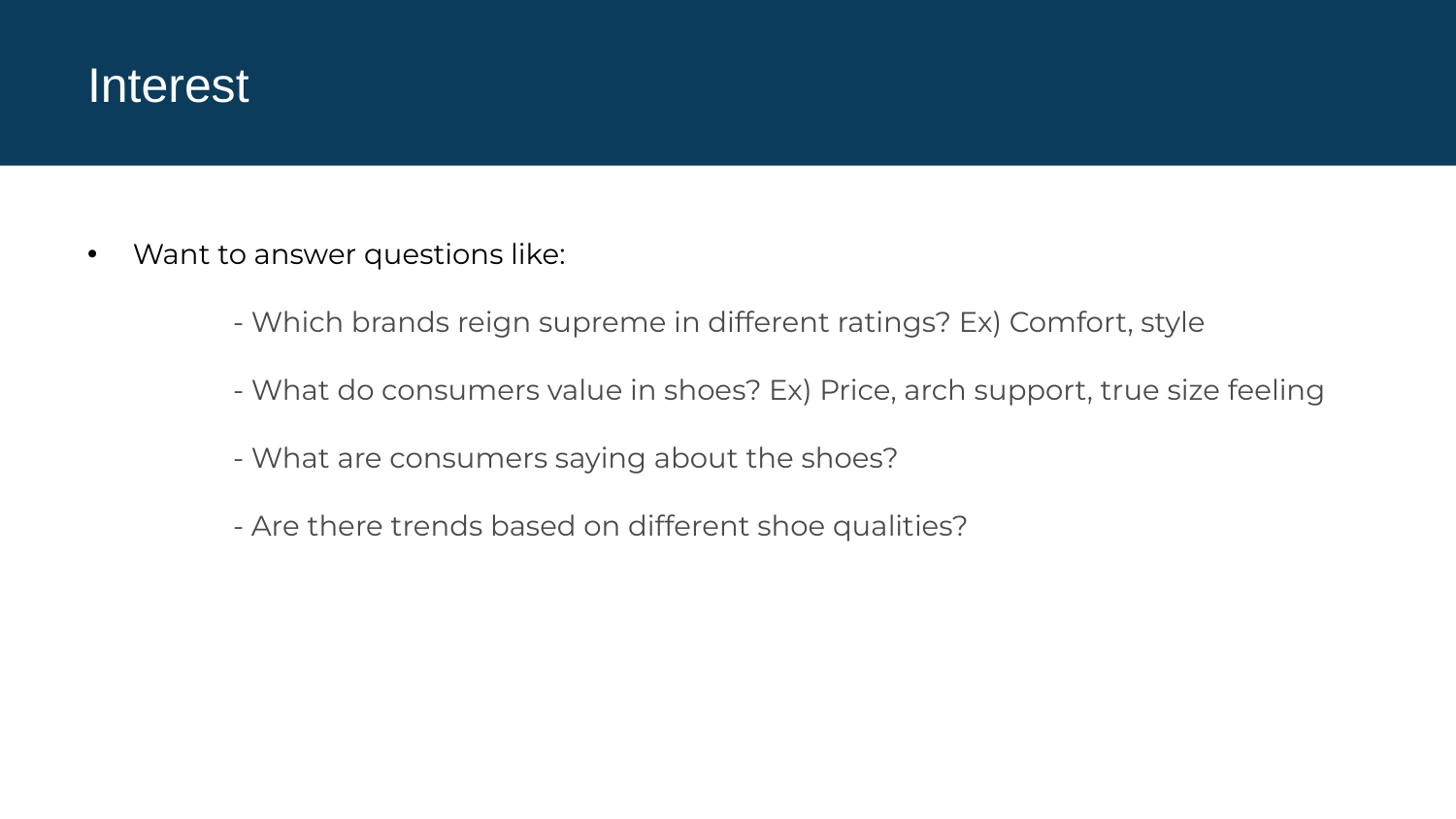

Interest
Want to answer questions like:

	- Which brands reign supreme in different ratings? Ex) Comfort, style

	- What do consumers value in shoes? Ex) Price, arch support, true size feeling

	- What are consumers saying about the shoes?

	- Are there trends based on different shoe qualities?